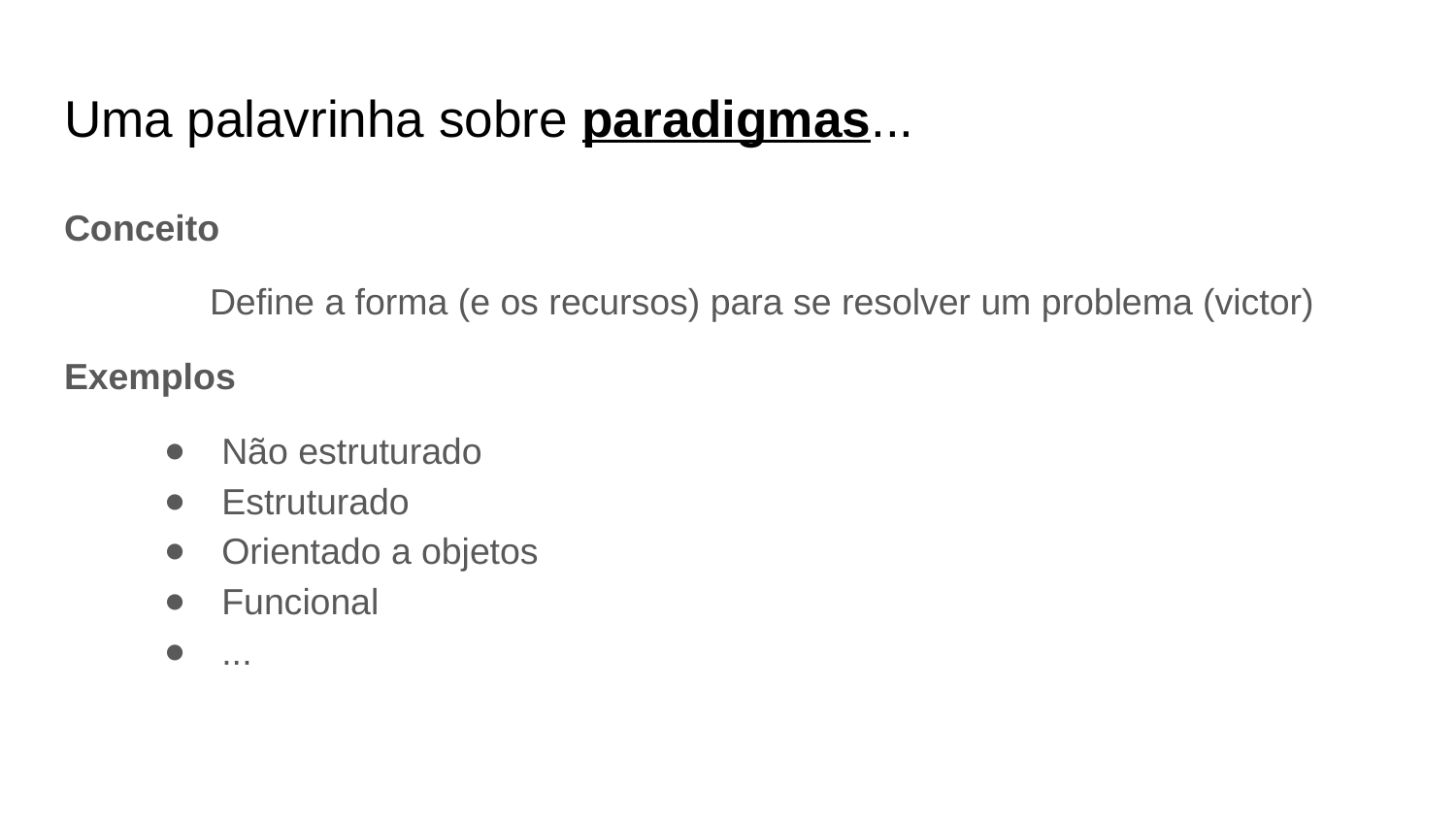

# Uma palavrinha sobre paradigmas...
Conceito
	Define a forma (e os recursos) para se resolver um problema (victor)
Exemplos
Não estruturado
Estruturado
Orientado a objetos
Funcional
...